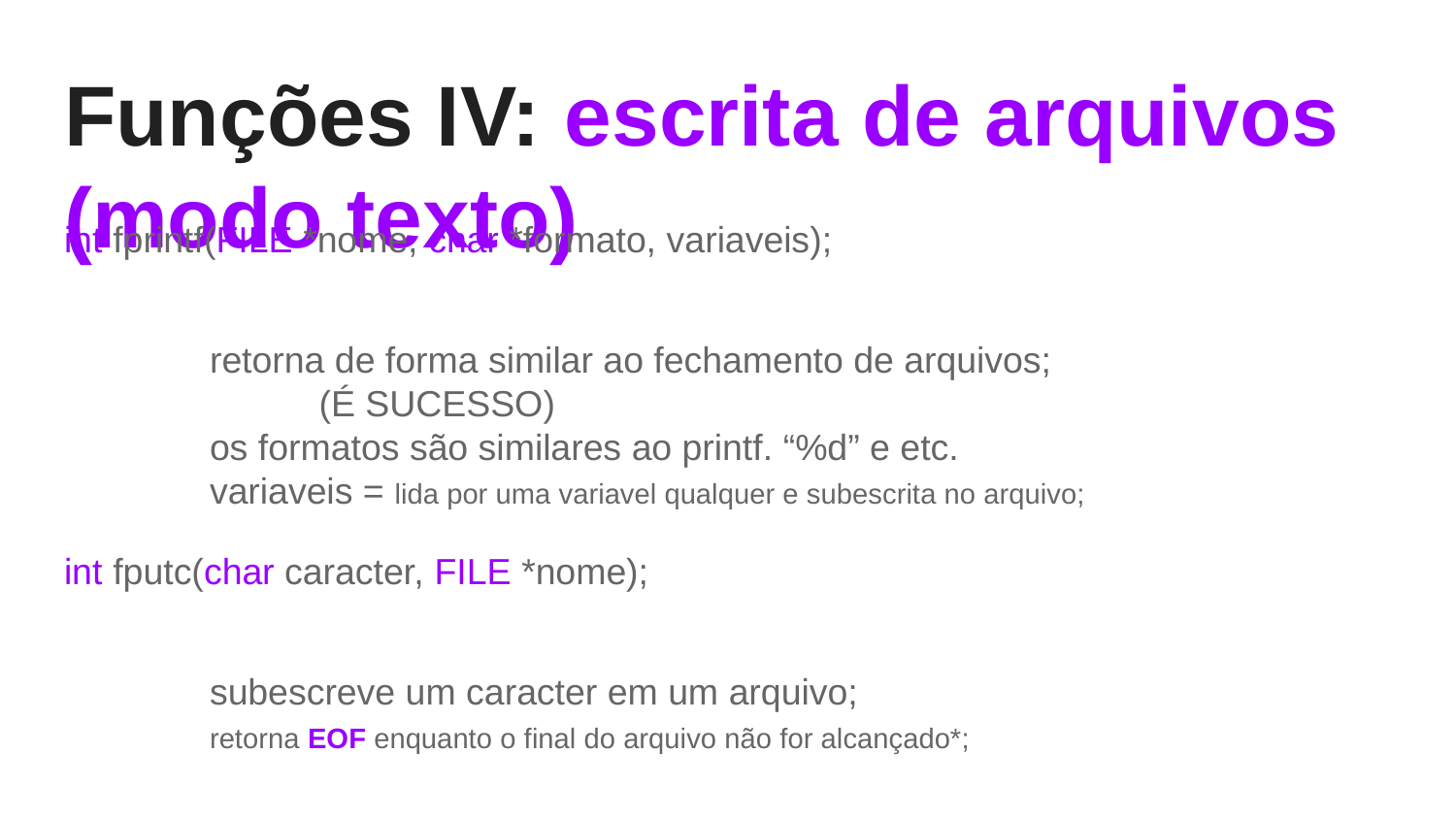

# Funções IV: escrita de arquivos (modo texto)
int fprintf(FILE *nome, char *formato, variaveis);

	retorna de forma similar ao fechamento de arquivos;
                         (É SUCESSO)
	os formatos são similares ao printf. “%d” e etc.
	variaveis = lida por uma variavel qualquer e subescrita no arquivo;
int fputc(char caracter, FILE *nome);

	subescreve um caracter em um arquivo;
	retorna EOF enquanto o final do arquivo não for alcançado*;